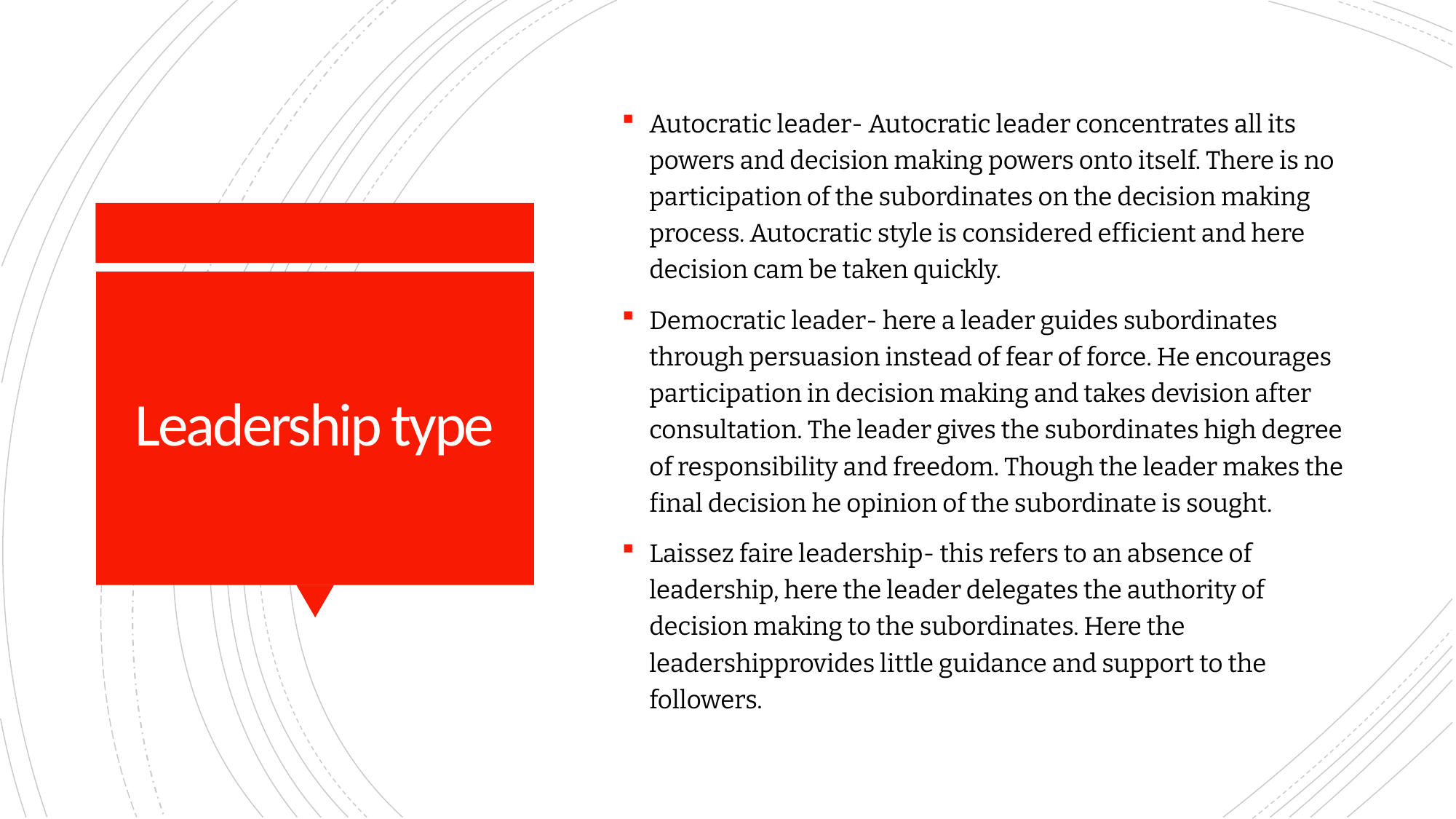

Autocratic leader- Autocratic leader concentrates all its powers and decision making powers onto itself. There is no participation of the subordinates on the decision making process. Autocratic style is considered efficient and here decision cam be taken quickly.
Democratic leader- here a leader guides subordinates through persuasion instead of fear of force. He encourages participation in decision making and takes devision after consultation. The leader gives the subordinates high degree of responsibility and freedom. Though the leader makes the final decision he opinion of the subordinate is sought.
Laissez faire leadership- this refers to an absence of leadership, here the leader delegates the authority of decision making to the subordinates. Here the leadershipprovides little guidance and support to the followers.

# Leadership type